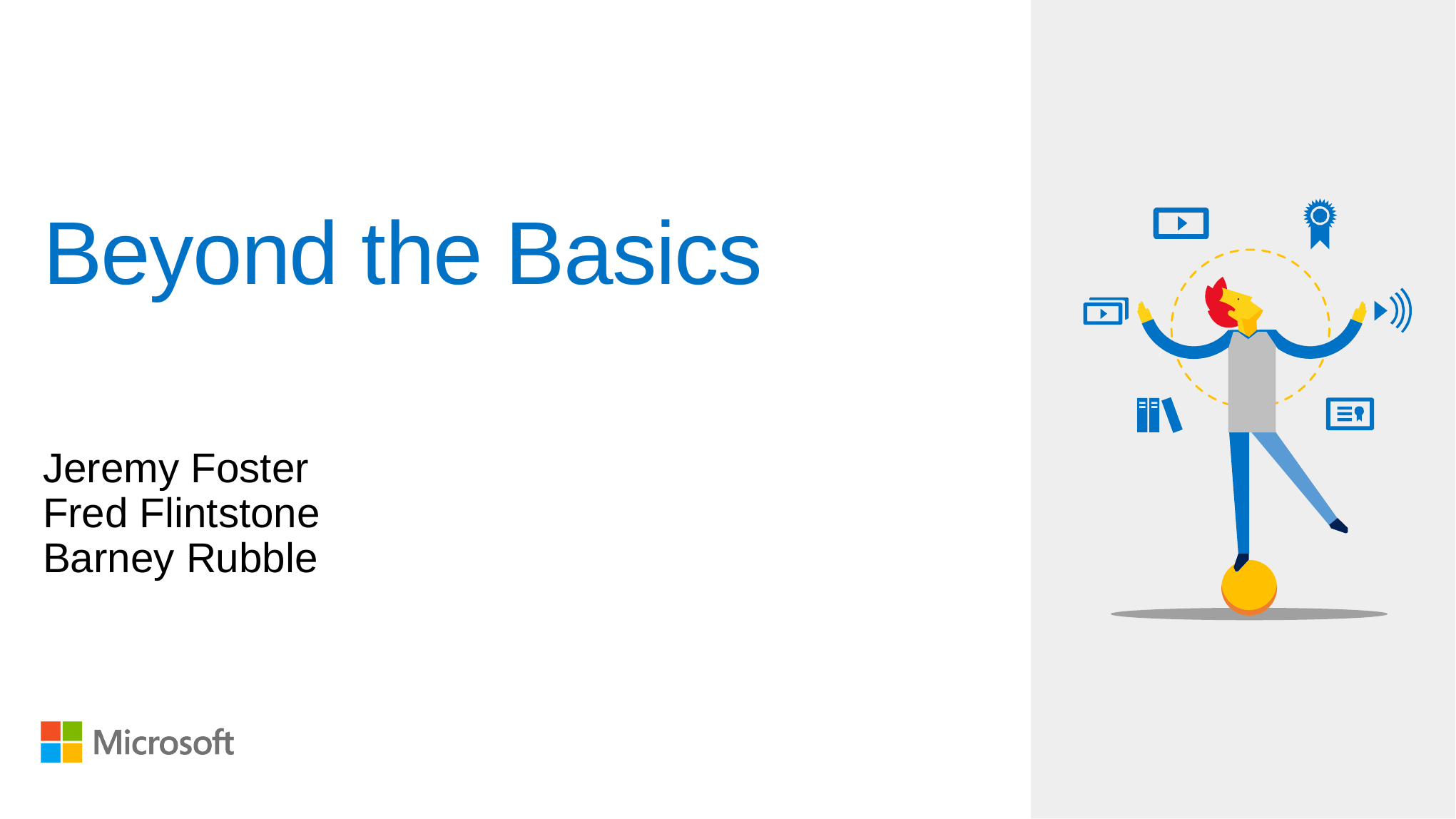

# Beyond the Basics
Jeremy Foster
Fred Flintstone
Barney Rubble